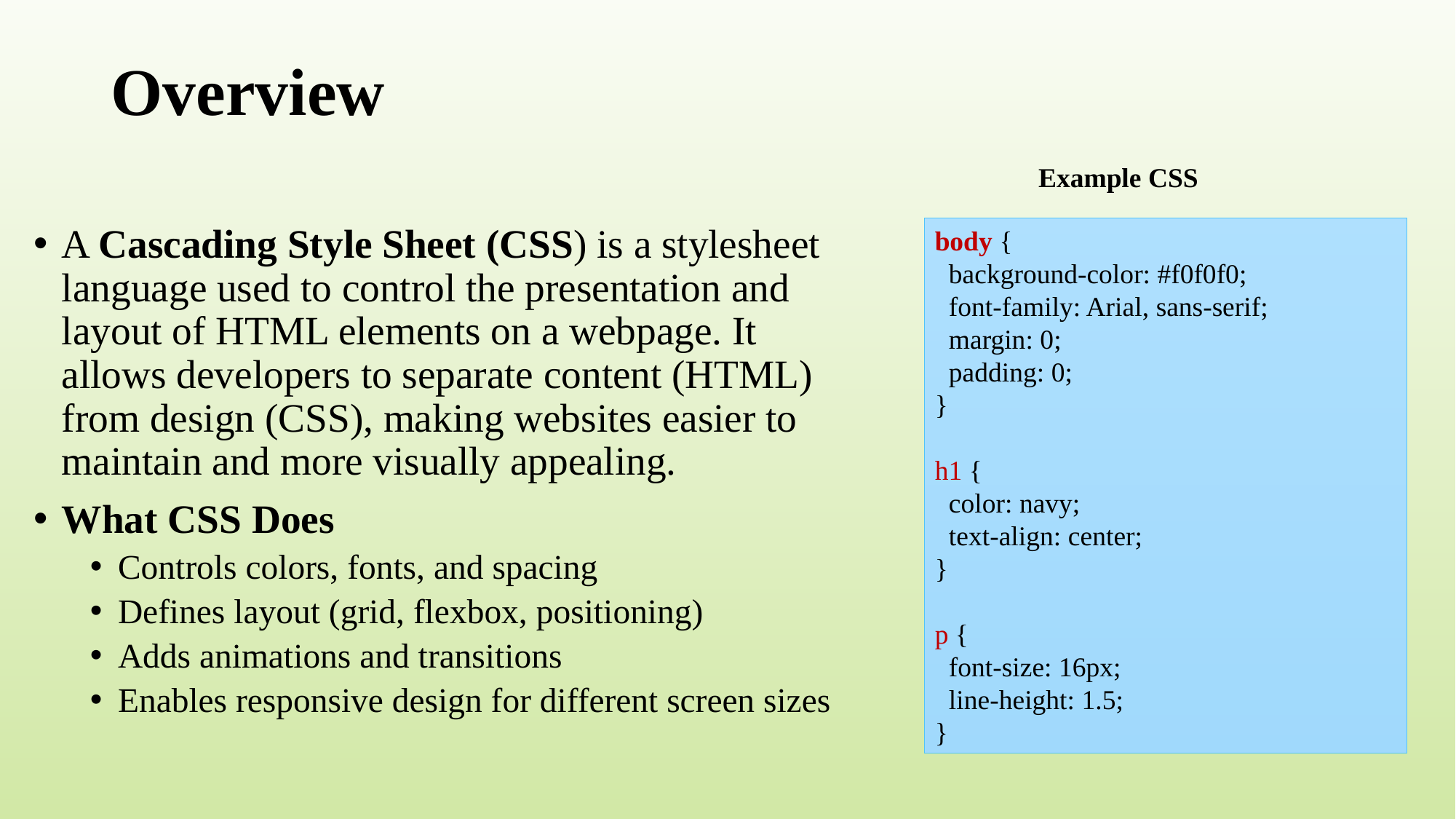

# Overview
Example CSS
A Cascading Style Sheet (CSS) is a stylesheet language used to control the presentation and layout of HTML elements on a webpage. It allows developers to separate content (HTML) from design (CSS), making websites easier to maintain and more visually appealing.
What CSS Does
Controls colors, fonts, and spacing
Defines layout (grid, flexbox, positioning)
Adds animations and transitions
Enables responsive design for different screen sizes
body {
  background-color: #f0f0f0;
  font-family: Arial, sans-serif;
  margin: 0;
  padding: 0;
}

h1 {
  color: navy;
  text-align: center;
}

p {
  font-size: 16px;
  line-height: 1.5;
}